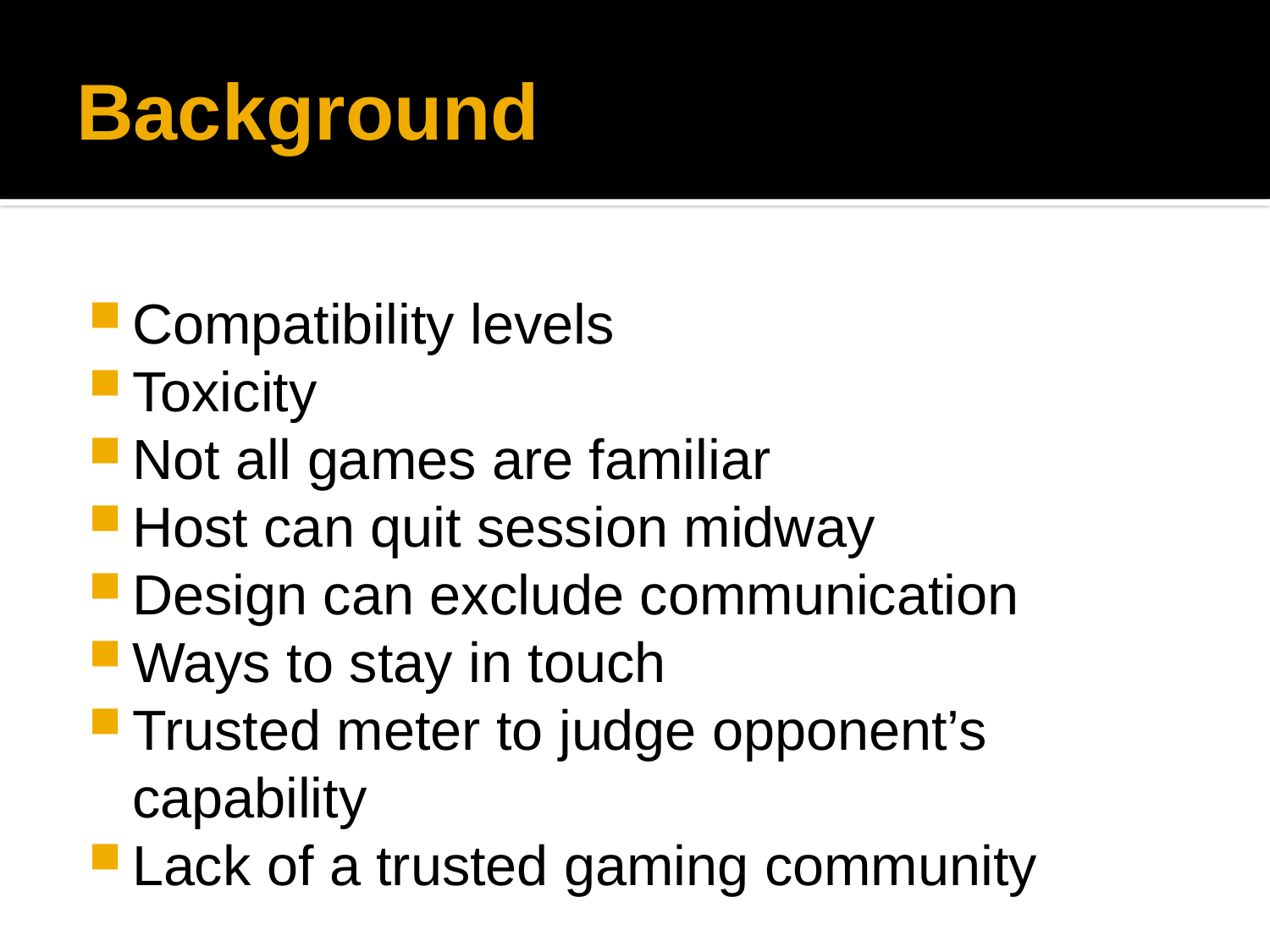

# Background
Compatibility levels
Toxicity
Not all games are familiar
Host can quit session midway
Design can exclude communication
Ways to stay in touch
Trusted meter to judge opponent’s capability
Lack of a trusted gaming community